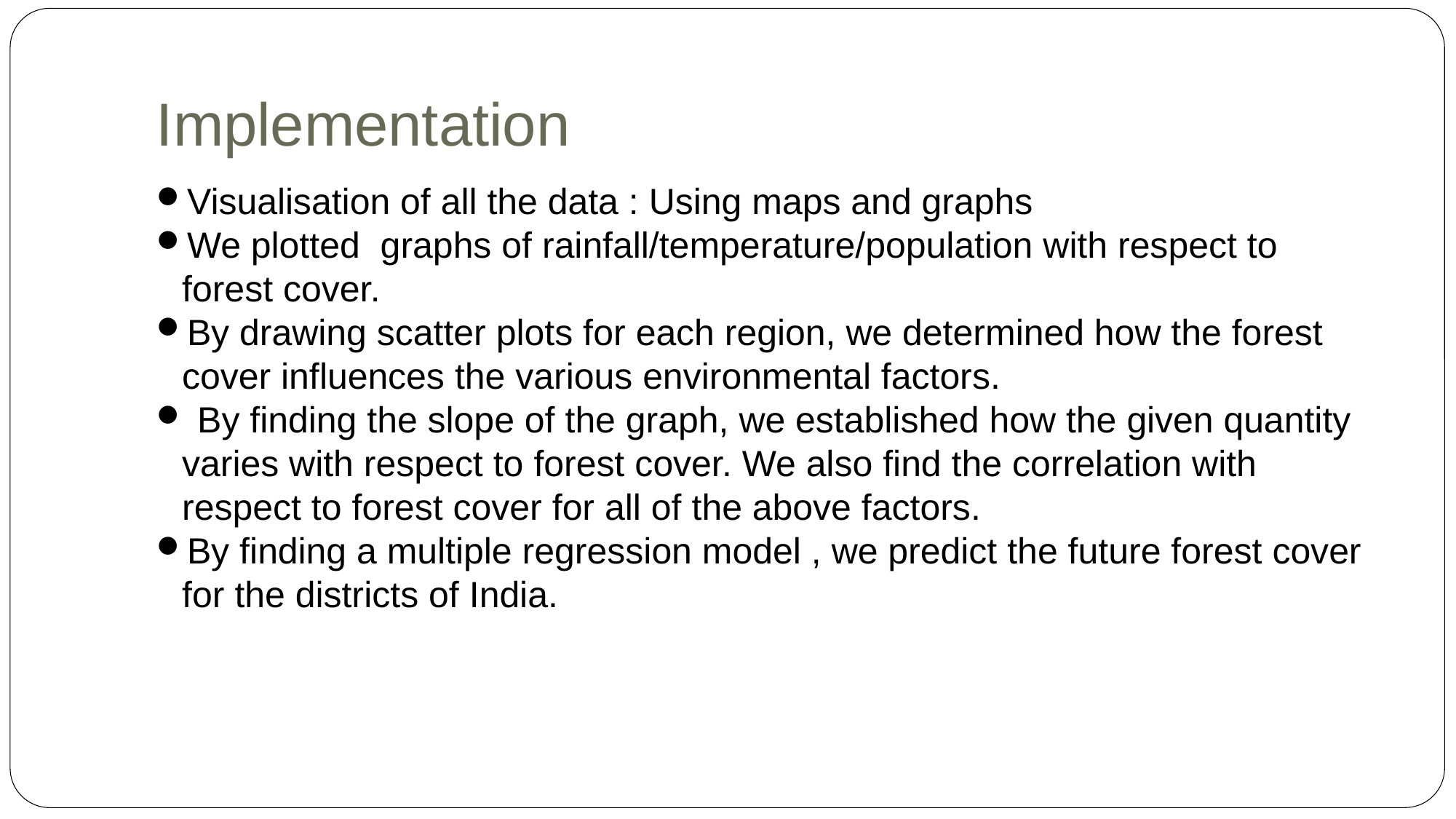

Implementation
Visualisation of all the data : Using maps and graphs
We plotted  graphs of rainfall/temperature/population with respect to forest cover.
By drawing scatter plots for each region, we determined how the forest cover influences the various environmental factors.
 By finding the slope of the graph, we established how the given quantity varies with respect to forest cover. We also find the correlation with respect to forest cover for all of the above factors.
By finding a multiple regression model , we predict the future forest cover for the districts of India.